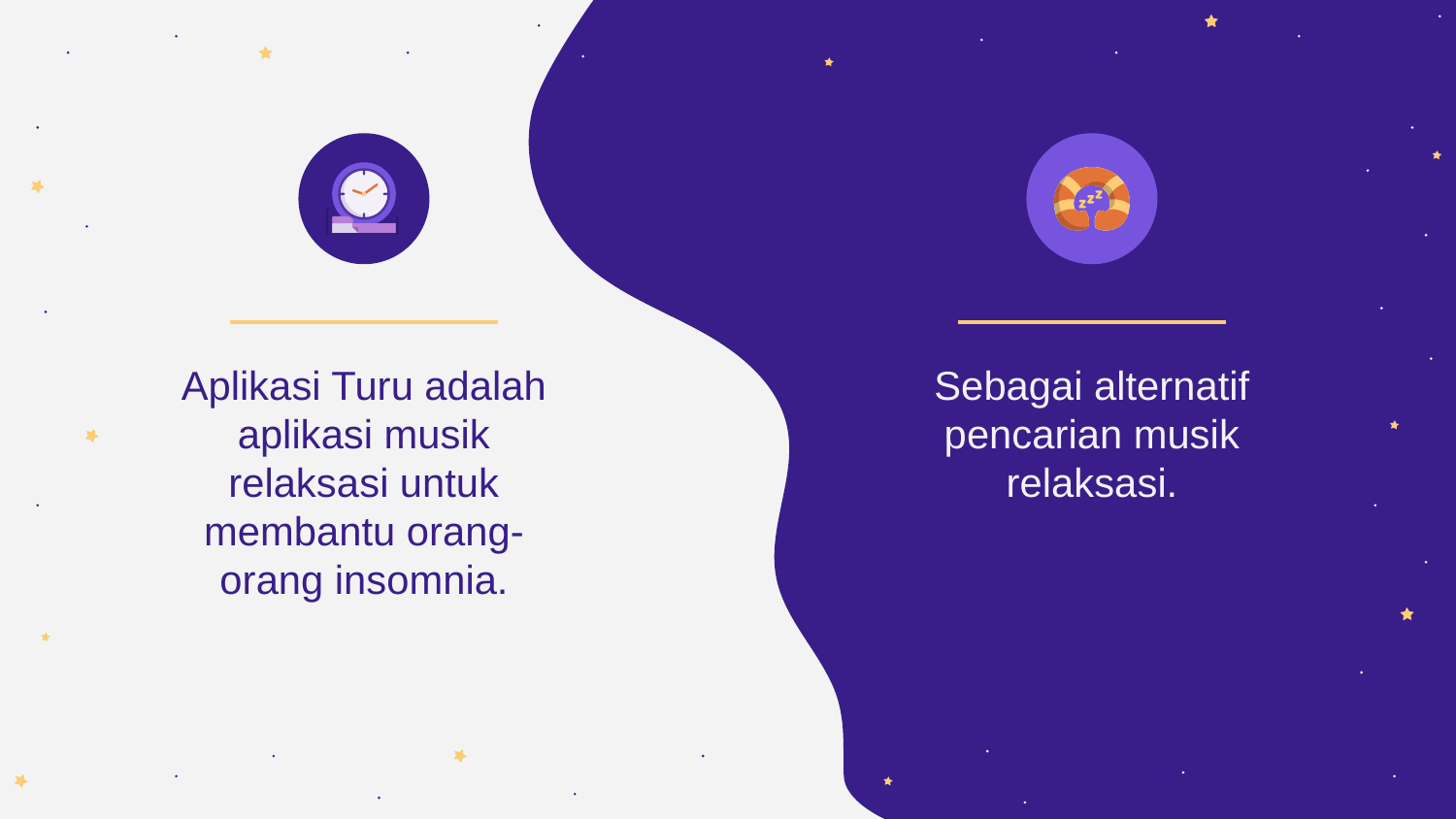

Sebagai alternatif pencarian musik relaksasi.
Aplikasi Turu adalah aplikasi musik relaksasi untuk membantu orang-orang insomnia.